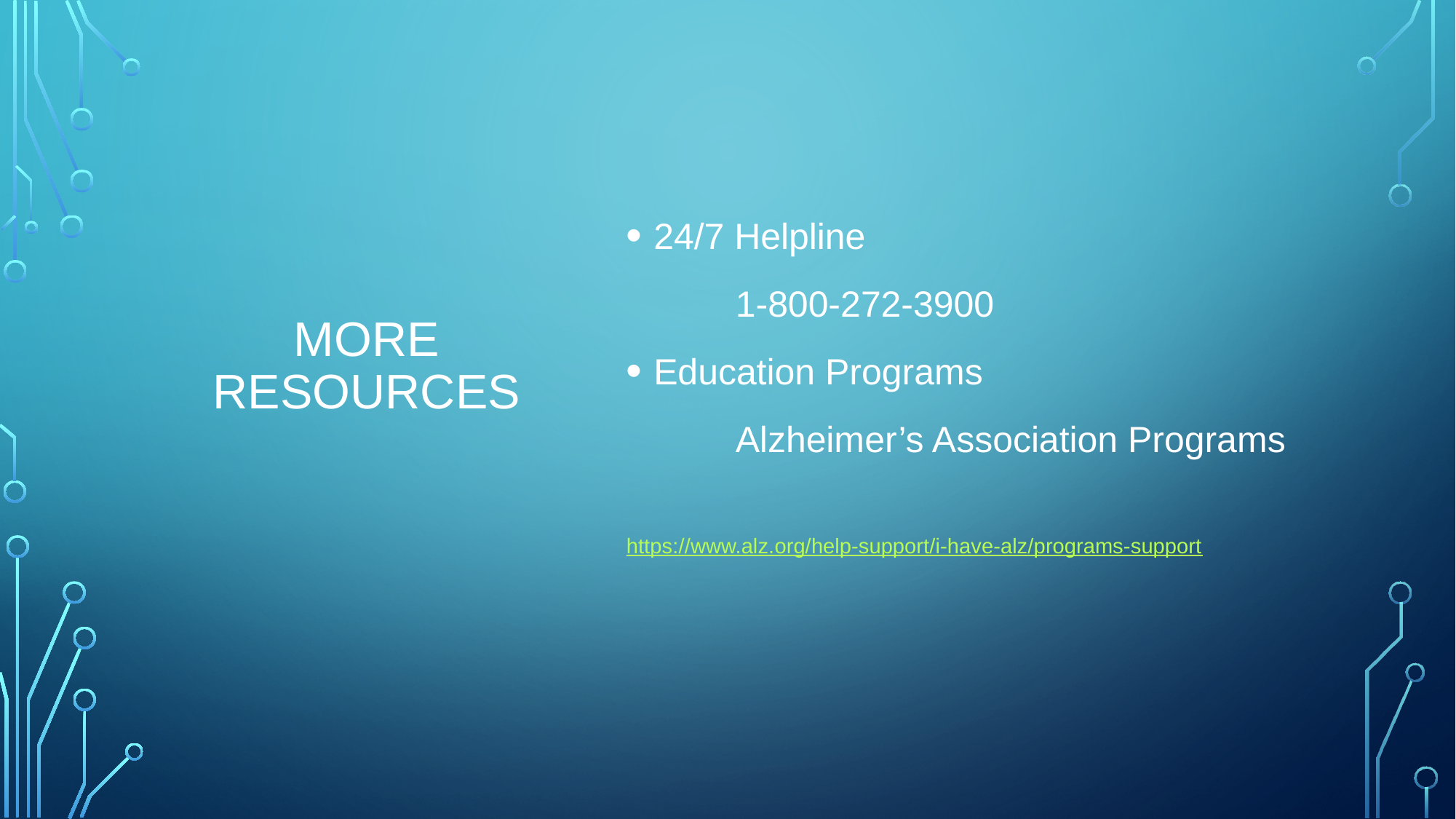

24/7 Helpline
	1-800-272-3900
Education Programs
	Alzheimer’s Association Programs
	https://www.alz.org/help-support/i-have-alz/programs-support
# More Resources